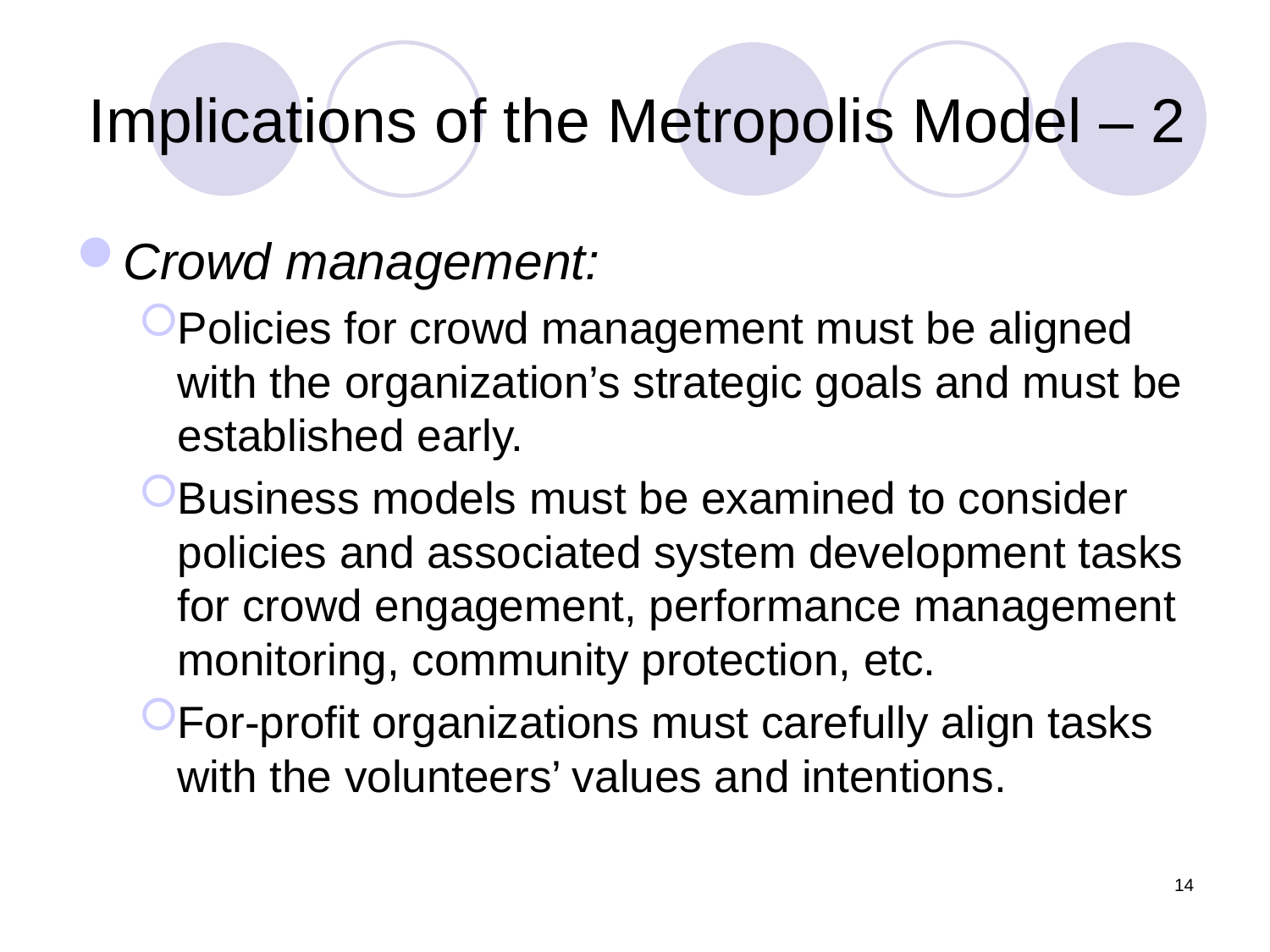

# Implications of the Metropolis Model – 2
Crowd management:
Policies for crowd management must be aligned with the organization’s strategic goals and must be established early.
Business models must be examined to consider policies and associated system development tasks for crowd engagement, performance management monitoring, community protection, etc.
For-profit organizations must carefully align tasks with the volunteers’ values and intentions.
14